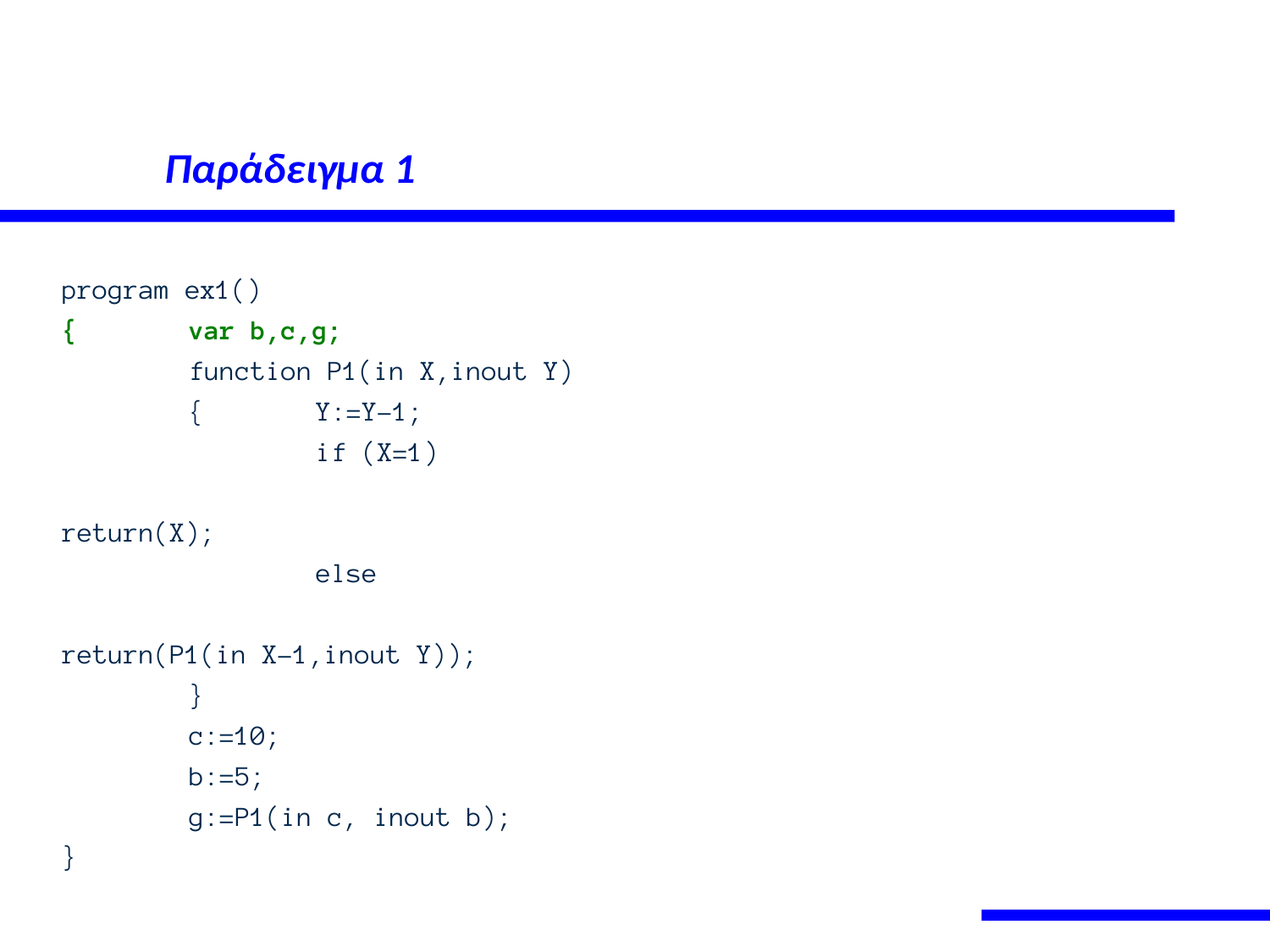

# Παράδειγμα 1
program ex1()
{	var b,c,g;
	function P1(in X,inout Y)
	{	Y:=Y-1;
		if (X=1)
			return(X);
		else
			return(P1(in X-1,inout Y));
	}
	c:=10;
	b:=5;
	g:=P1(in c, inout b);
}